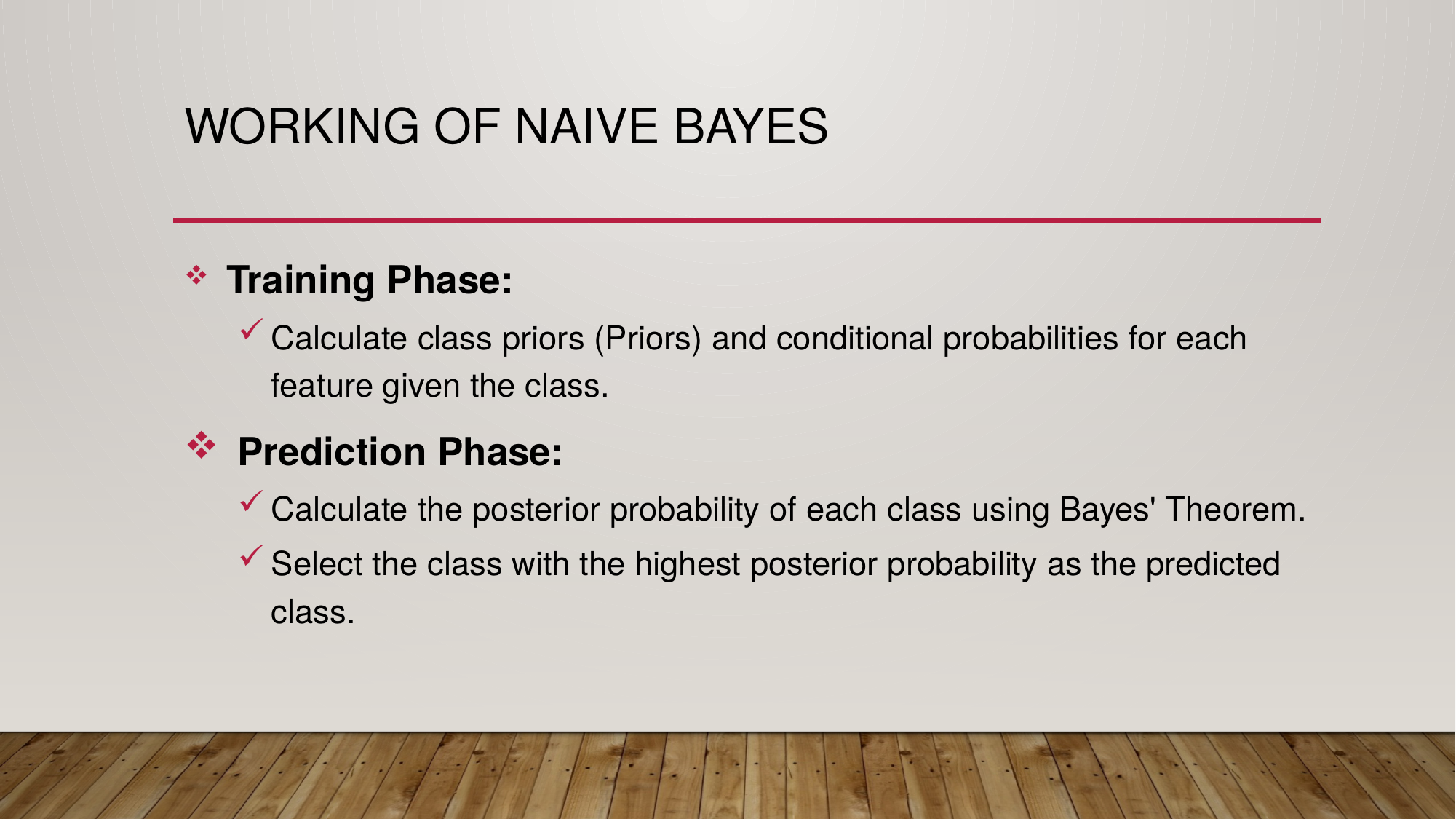

# Working of Naive Bayes
  Training Phase:
Calculate class priors (Priors) and conditional probabilities for each feature given the class.
  Prediction Phase:
Calculate the posterior probability of each class using Bayes' Theorem.
Select the class with the highest posterior probability as the predicted class.